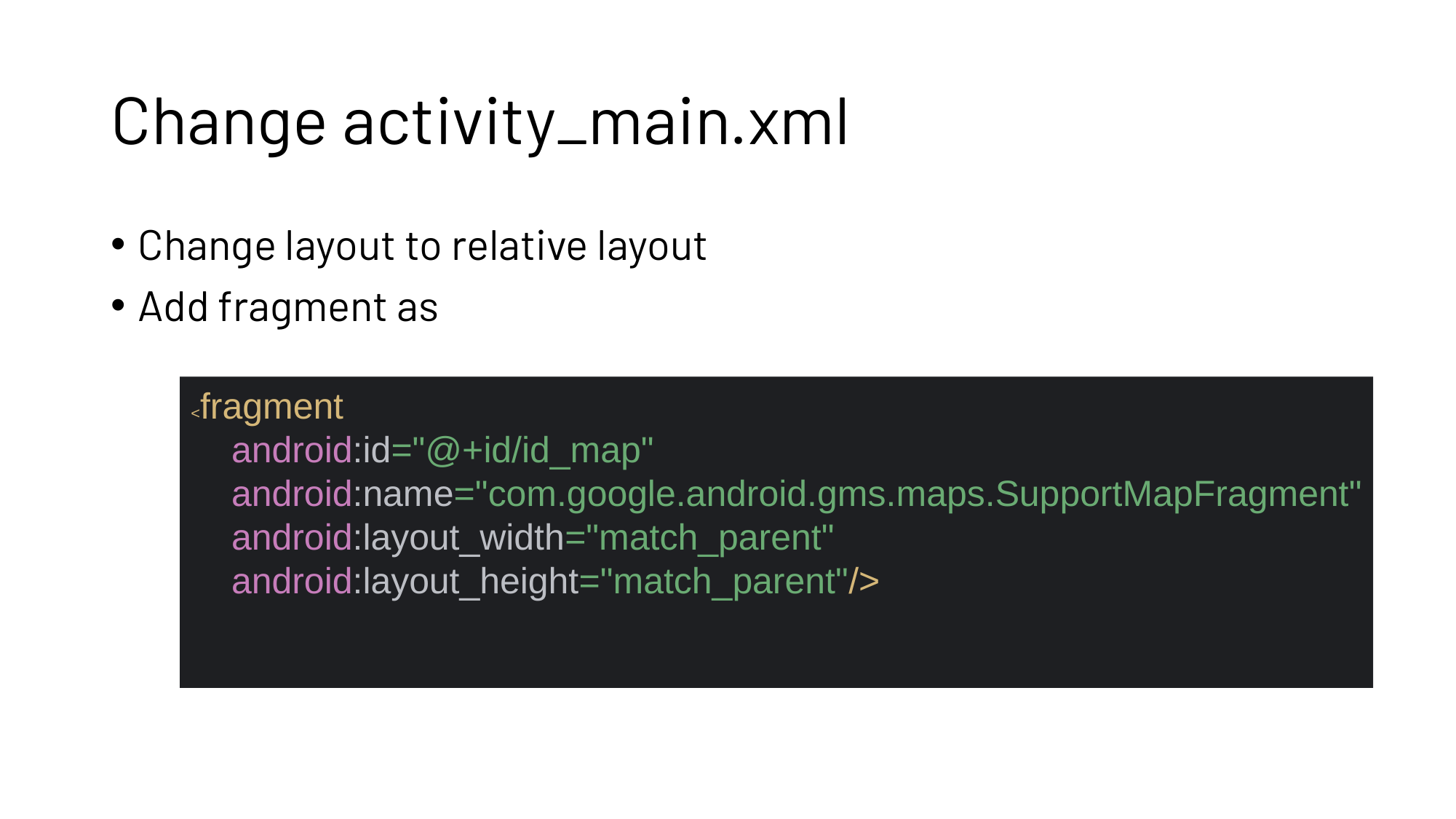

# Change activity_main.xml
Change layout to relative layout
Add fragment as

<fragment
    android:id="@+id/id_map"
    android:name="com.google.android.gms.maps.SupportMapFragment"
    android:layout_width="match_parent"
    android:layout_height="match_parent"/>